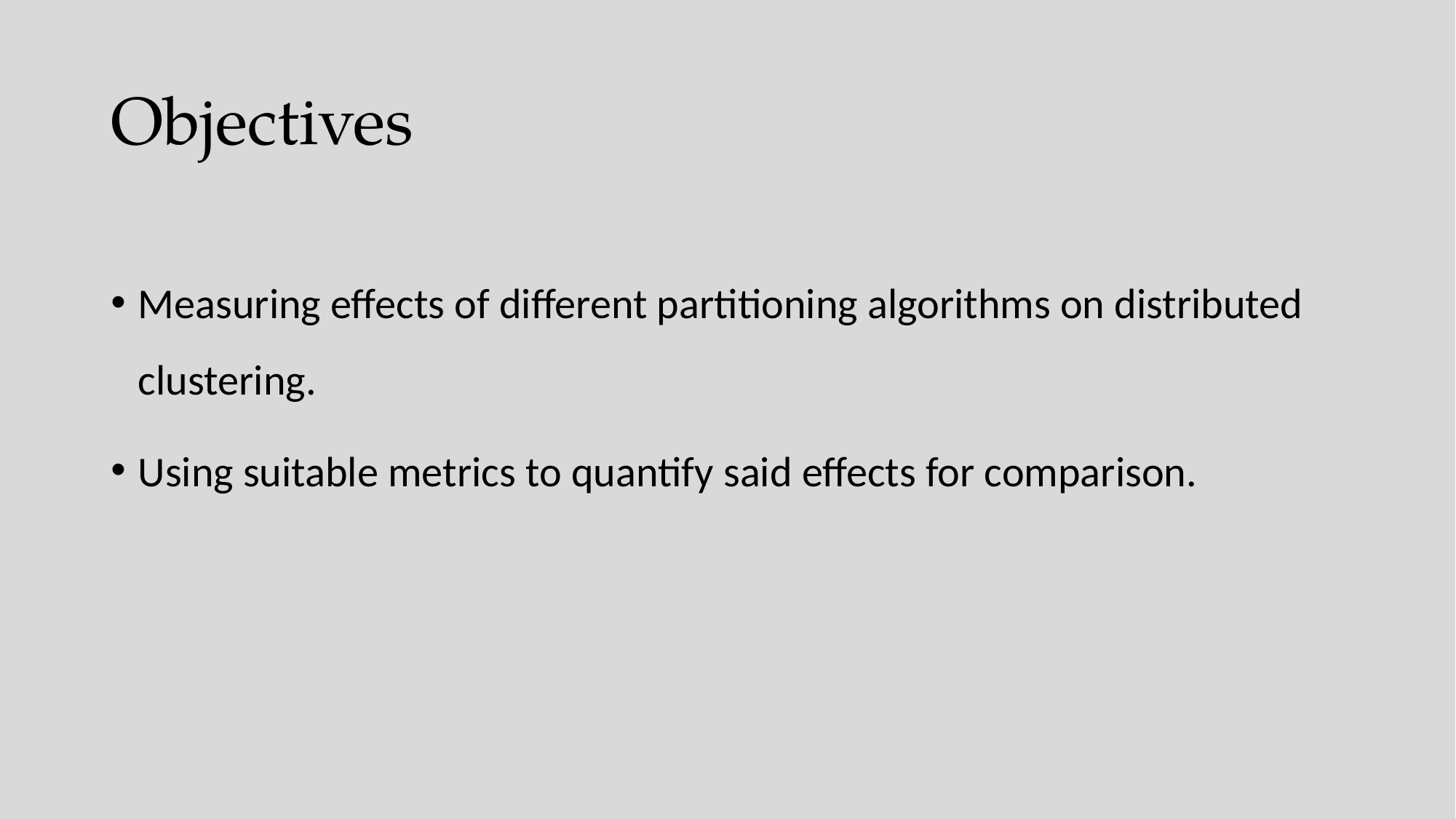

# Objectives
Measuring effects of different partitioning algorithms on distributed clustering.
Using suitable metrics to quantify said effects for comparison.